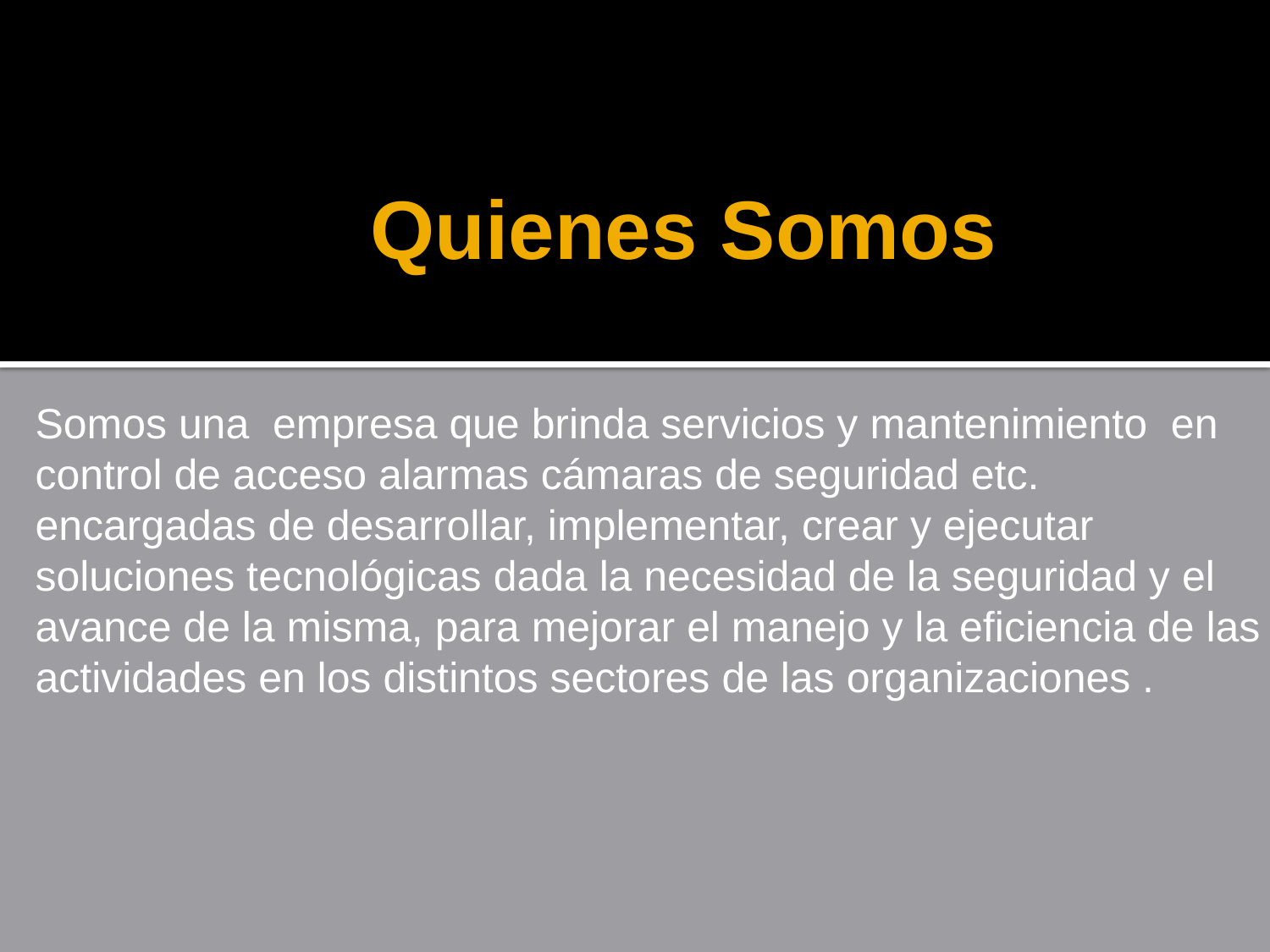

# Quienes Somos
Somos una  empresa que brinda servicios y mantenimiento  en control de acceso alarmas cámaras de seguridad etc.  encargadas de desarrollar, implementar, crear y ejecutar soluciones tecnológicas dada la necesidad de la seguridad y el  avance de la misma, para mejorar el manejo y la eficiencia de las actividades en los distintos sectores de las organizaciones .